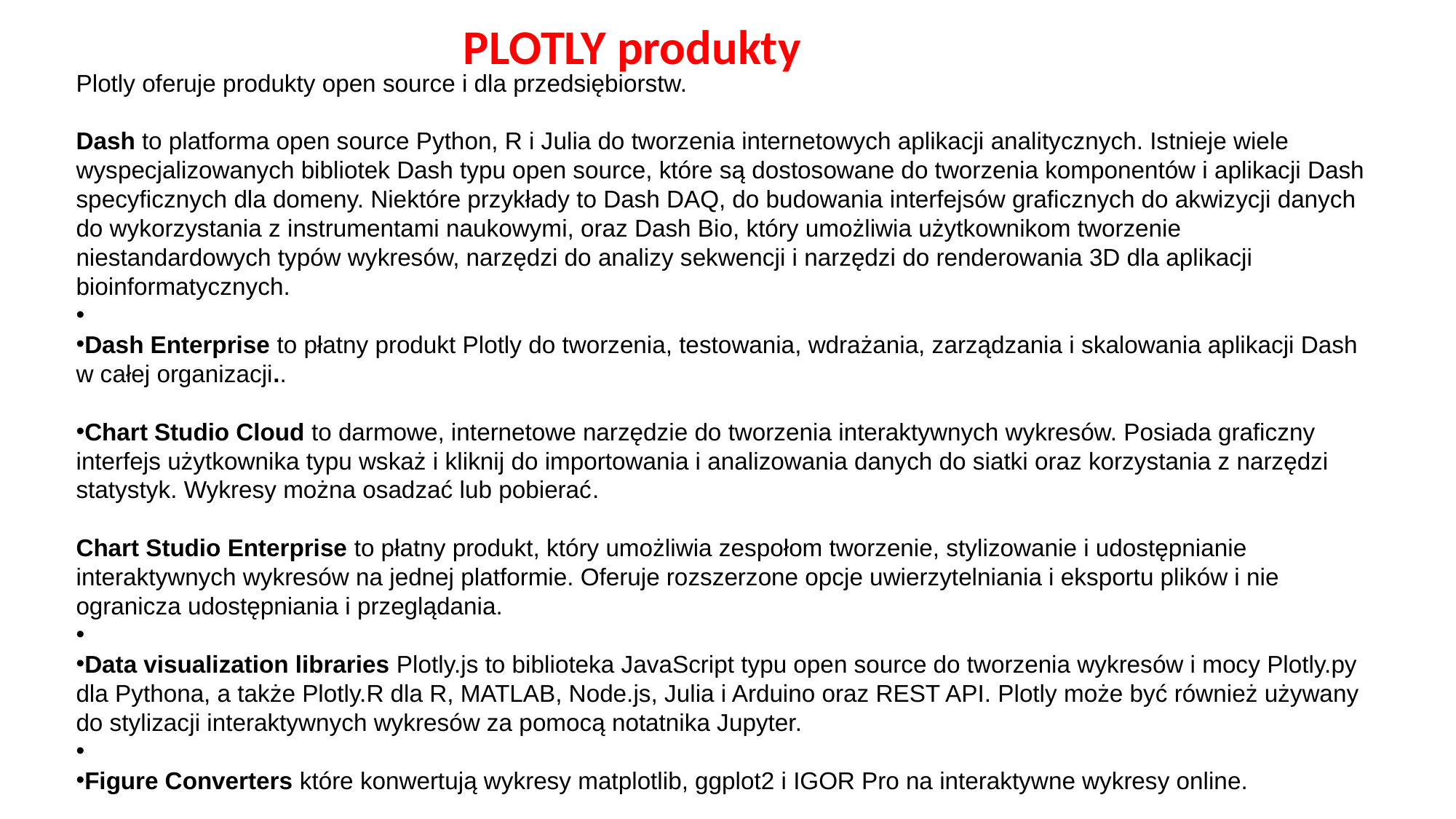

PLOTLY produkty
Plotly oferuje produkty open source i dla przedsiębiorstw.

Dash to platforma open source Python, R i Julia do tworzenia internetowych aplikacji analitycznych. Istnieje wiele wyspecjalizowanych bibliotek Dash typu open source, które są dostosowane do tworzenia komponentów i aplikacji Dash specyficznych dla domeny. Niektóre przykłady to Dash DAQ, do budowania interfejsów graficznych do akwizycji danych do wykorzystania z instrumentami naukowymi, oraz Dash Bio, który umożliwia użytkownikom tworzenie niestandardowych typów wykresów, narzędzi do analizy sekwencji i narzędzi do renderowania 3D dla aplikacji bioinformatycznych.

Dash Enterprise to płatny produkt Plotly do tworzenia, testowania, wdrażania, zarządzania i skalowania aplikacji Dash w całej organizacji..

Chart Studio Cloud to darmowe, internetowe narzędzie do tworzenia interaktywnych wykresów. Posiada graficzny interfejs użytkownika typu wskaż i kliknij do importowania i analizowania danych do siatki oraz korzystania z narzędzi statystyk. Wykresy można osadzać lub pobierać.

Chart Studio Enterprise to płatny produkt, który umożliwia zespołom tworzenie, stylizowanie i udostępnianie interaktywnych wykresów na jednej platformie. Oferuje rozszerzone opcje uwierzytelniania i eksportu plików i nie ogranicza udostępniania i przeglądania.

Data visualization libraries Plotly.js to biblioteka JavaScript typu open source do tworzenia wykresów i mocy Plotly.py dla Pythona, a także Plotly.R dla R, MATLAB, Node.js, Julia i Arduino oraz REST API. Plotly może być również używany do stylizacji interaktywnych wykresów za pomocą notatnika Jupyter.

Figure Converters które konwertują wykresy matplotlib, ggplot2 i IGOR Pro na interaktywne wykresy online.